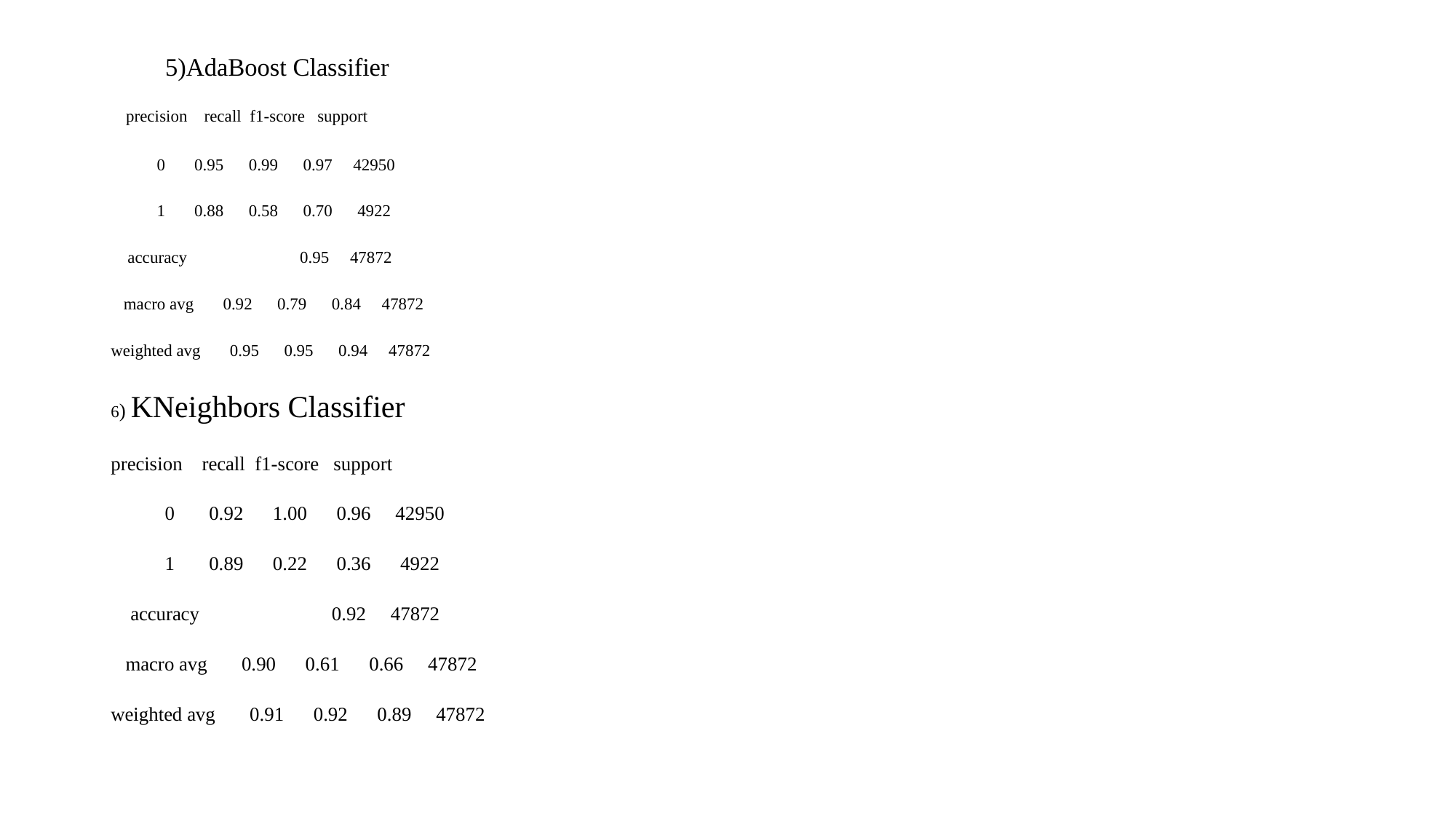

5)AdaBoost Classifier
 precision    recall  f1-score   support
           0       0.95      0.99      0.97     42950
           1       0.88      0.58      0.70      4922
    accuracy                           0.95     47872
   macro avg       0.92      0.79      0.84     47872
weighted avg       0.95      0.95      0.94     47872
6) KNeighbors Classifier
precision    recall  f1-score   support
           0       0.92      1.00      0.96     42950
           1       0.89      0.22      0.36      4922
    accuracy                           0.92     47872
   macro avg       0.90      0.61      0.66     47872
weighted avg       0.91      0.92      0.89     47872